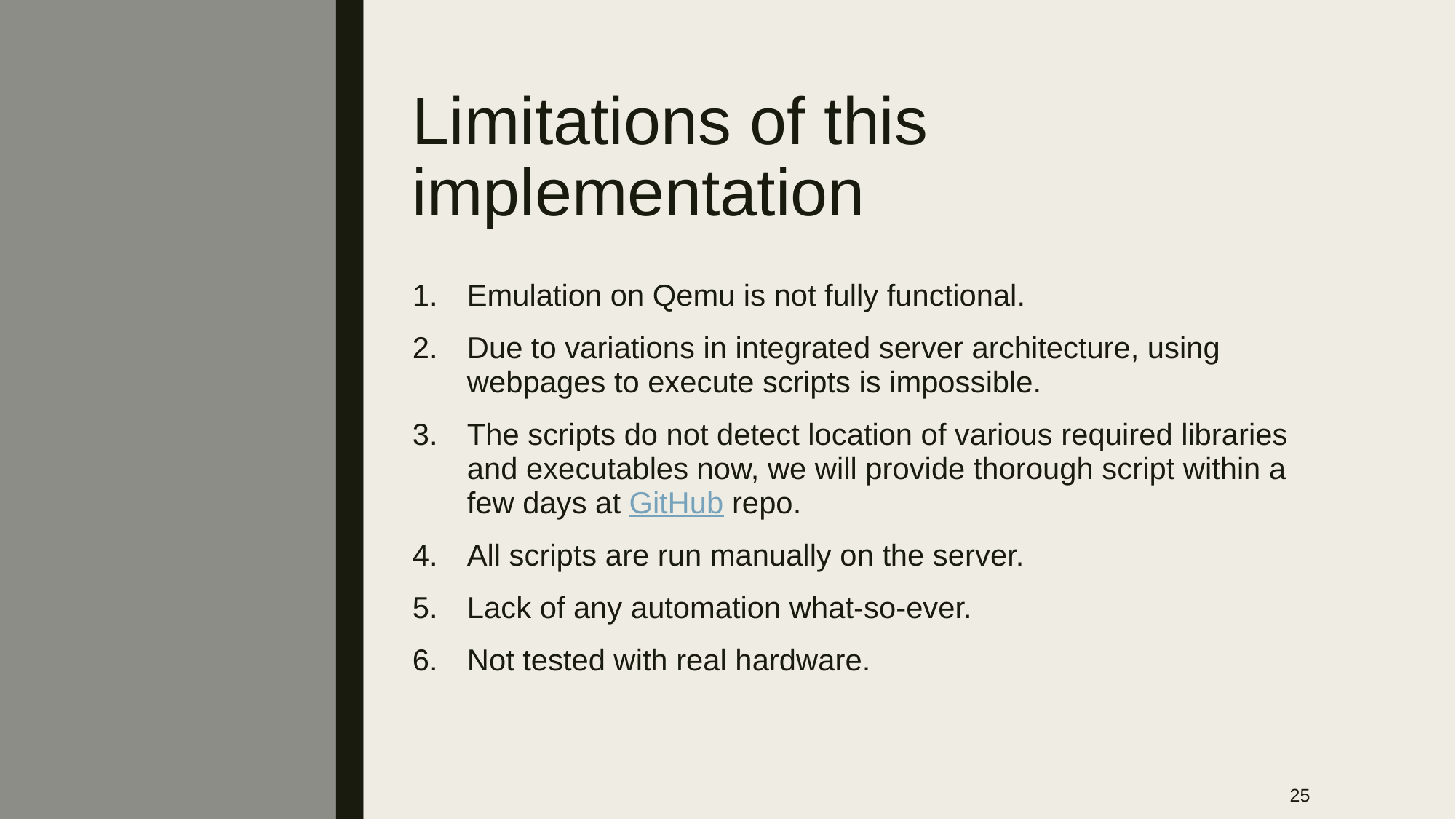

# Limitations of this implementation
Emulation on Qemu is not fully functional.
Due to variations in integrated server architecture, using webpages to execute scripts is impossible.
The scripts do not detect location of various required libraries and executables now, we will provide thorough script within a few days at GitHub repo.
All scripts are run manually on the server.
Lack of any automation what-so-ever.
Not tested with real hardware.
25